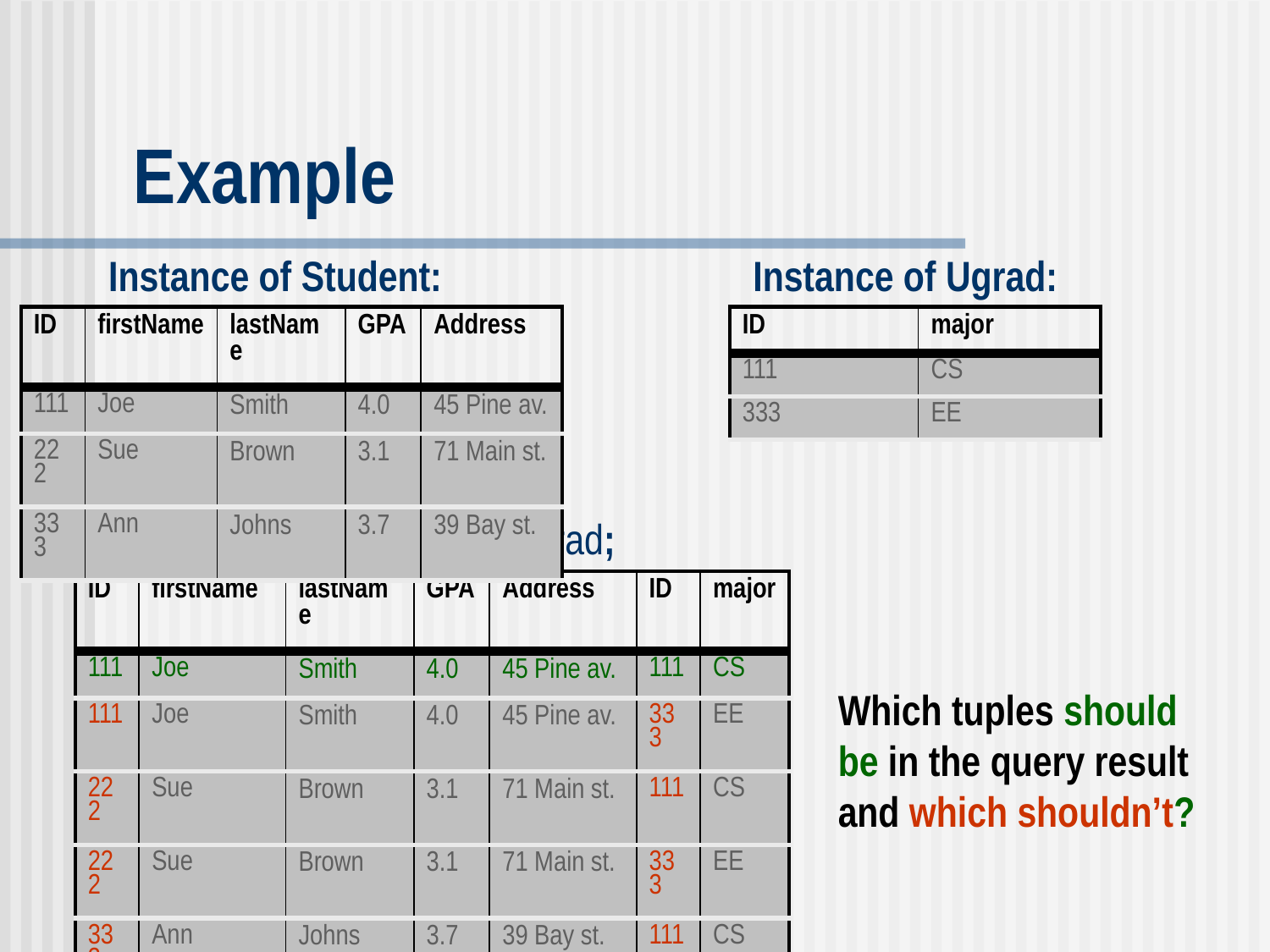

# Example
Instance of Student:
Instance of Ugrad:
| ID | firstName | lastName | GPA | Address |
| --- | --- | --- | --- | --- |
| 111 | Joe | Smith | 4.0 | 45 Pine av. |
| 222 | Sue | Brown | 3.1 | 71 Main st. |
| 333 | Ann | Johns | 3.7 | 39 Bay st. |
| ID | major |
| --- | --- |
| 111 | CS |
| 333 | EE |
SELECT ∗ FROM Student, Ugrad;
| ID | firstName | lastName | GPA | Address | ID | major |
| --- | --- | --- | --- | --- | --- | --- |
| 111 | Joe | Smith | 4.0 | 45 Pine av. | 111 | CS |
| 111 | Joe | Smith | 4.0 | 45 Pine av. | 333 | EE |
| 222 | Sue | Brown | 3.1 | 71 Main st. | 111 | CS |
| 222 | Sue | Brown | 3.1 | 71 Main st. | 333 | EE |
| 333 | Ann | Johns | 3.7 | 39 Bay st. | 111 | CS |
| 333 | Ann | Johns | 3.7 | 39 Bay st. | 333 | EE |
Which tuples should be in the query result and which shouldn’t?